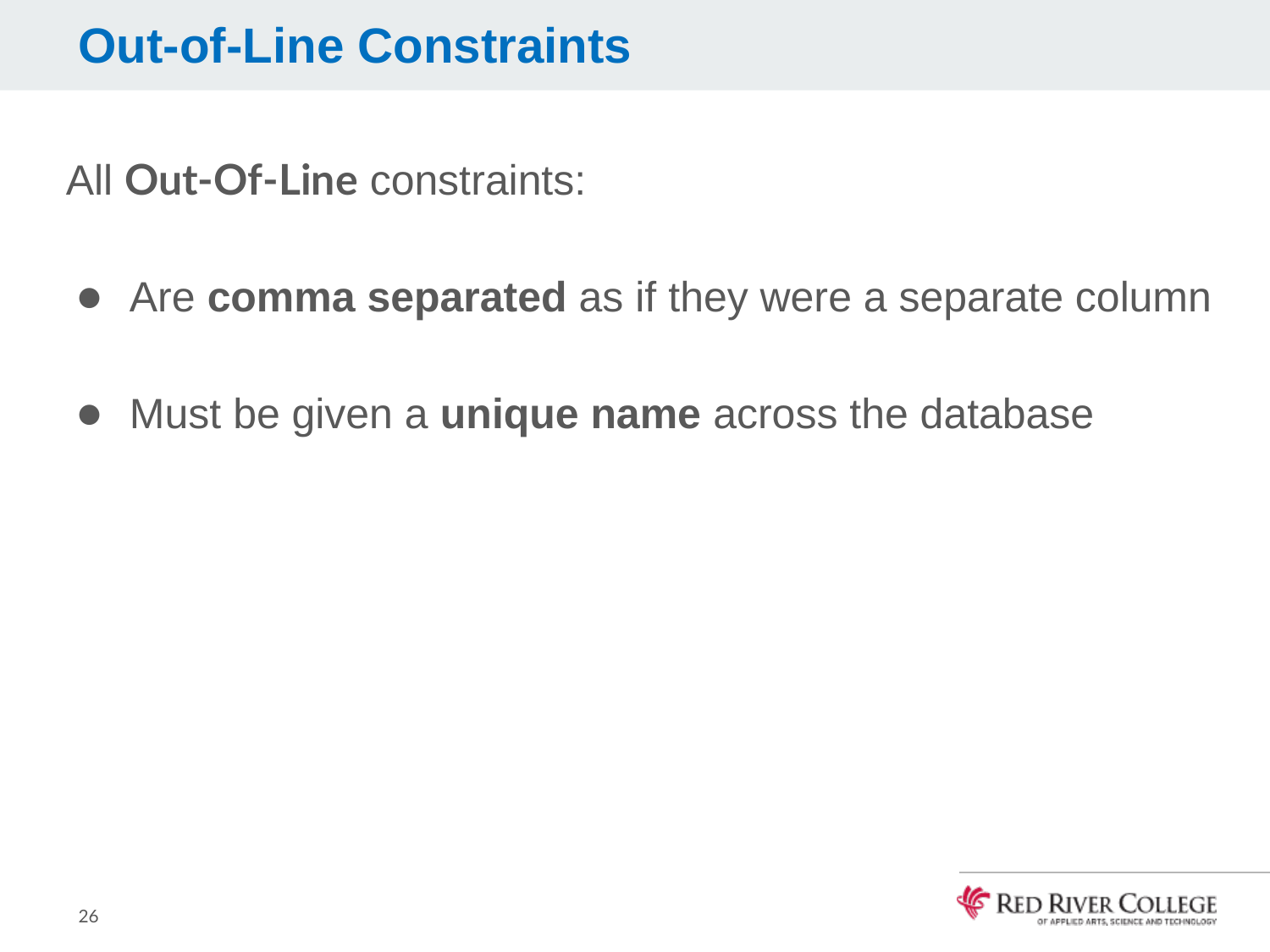

# Out-of-Line Constraints
All Out-Of-Line constraints:

Are comma separated as if they were a separate column

Must be given a unique name across the database

26